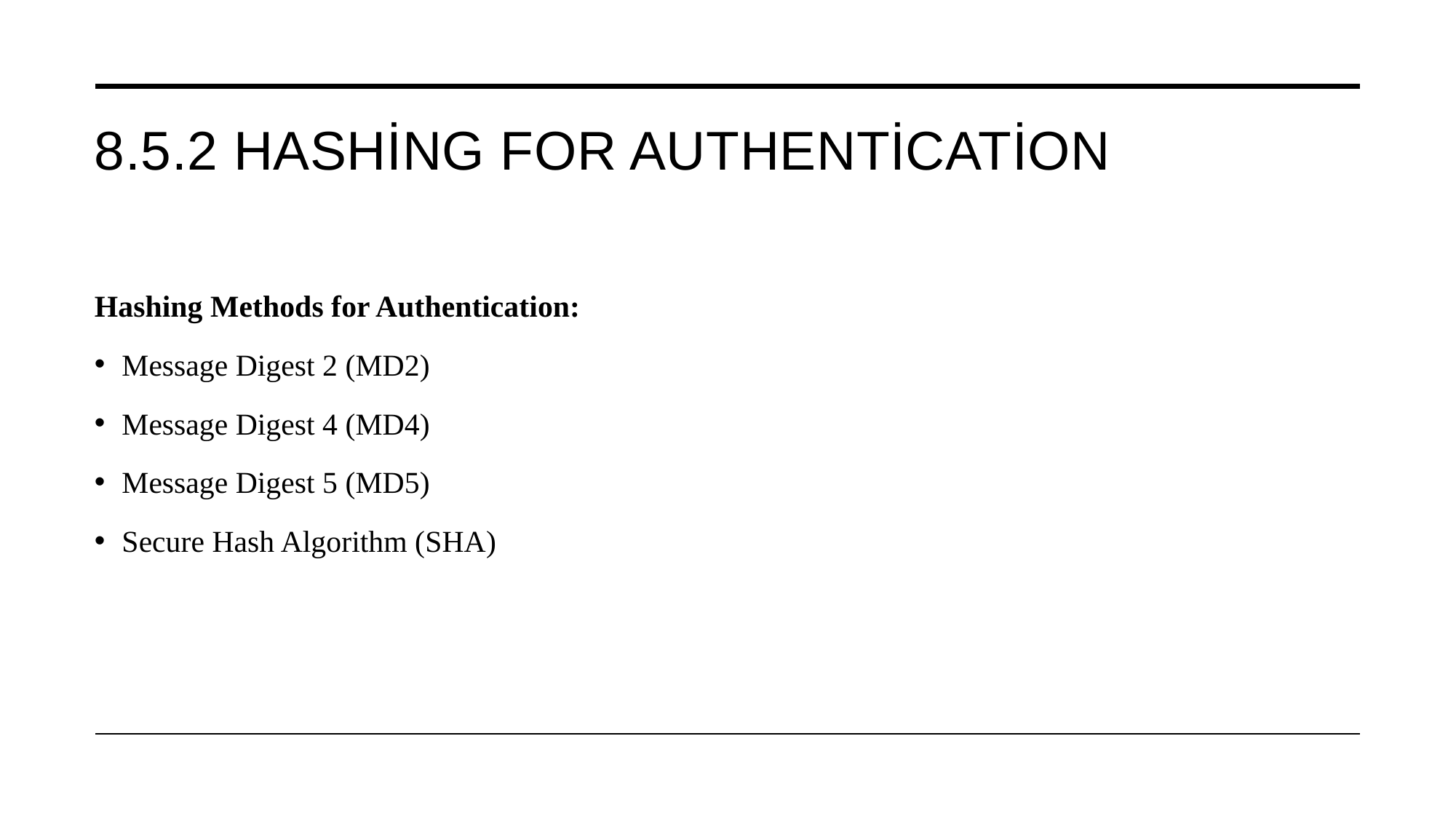

# 8.5.2 Hashing for Authentication
Hashing Methods for Authentication:
Message Digest 2 (MD2)
Message Digest 4 (MD4)
Message Digest 5 (MD5)
Secure Hash Algorithm (SHA)